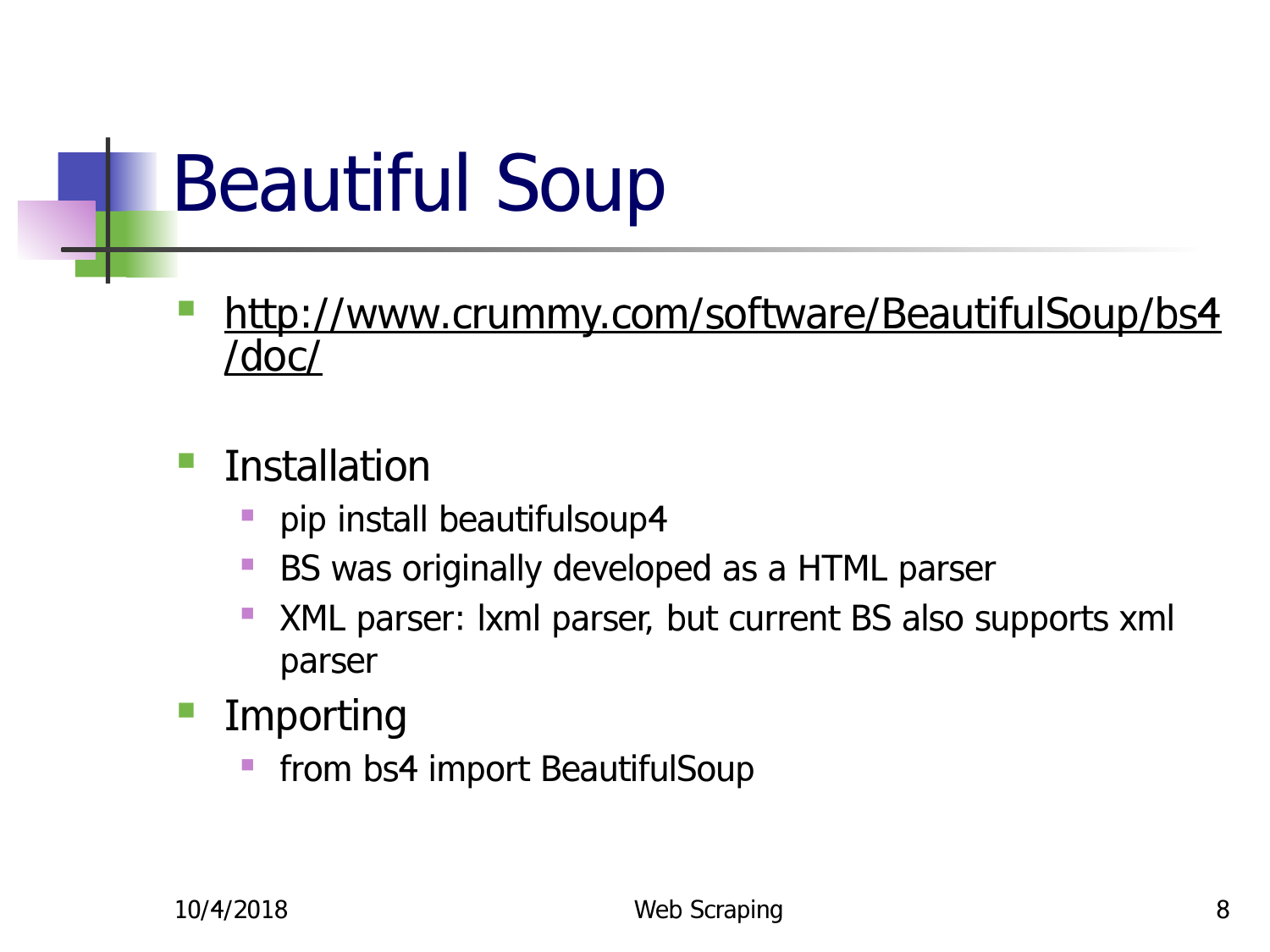

# Beautiful Soup
http://www.crummy.com/software/BeautifulSoup/bs4/doc/
Installation
pip install beautifulsoup4
BS was originally developed as a HTML parser
XML parser: lxml parser, but current BS also supports xml parser
Importing
from bs4 import BeautifulSoup
10/4/2018
Web Scraping
8